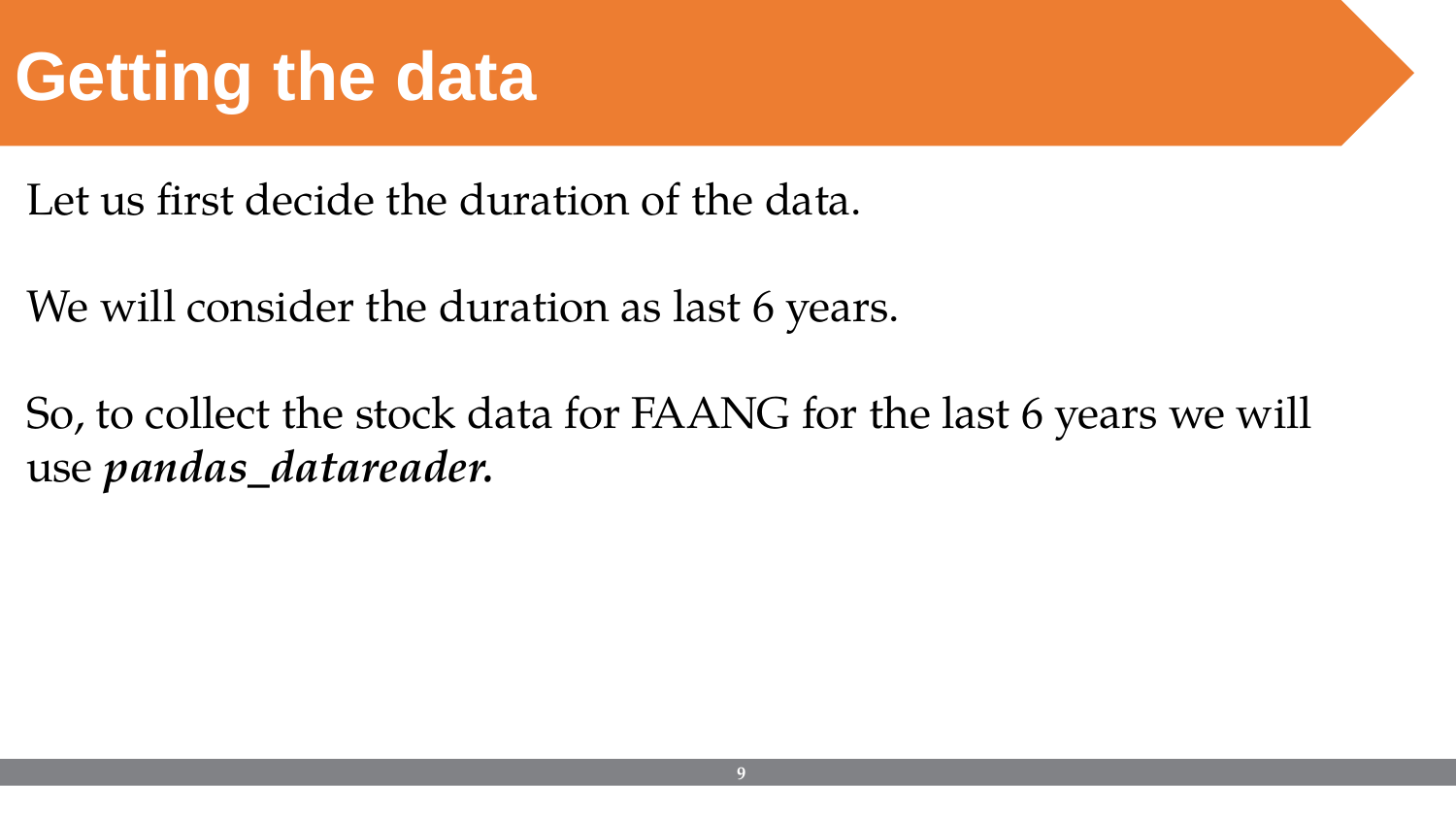

Getting the data

Let us first decide the duration of the data.

We will consider the duration as last 6 years.

So, to collect the stock data for FAANG for the last 6 years we will use pandas_datareader.
9